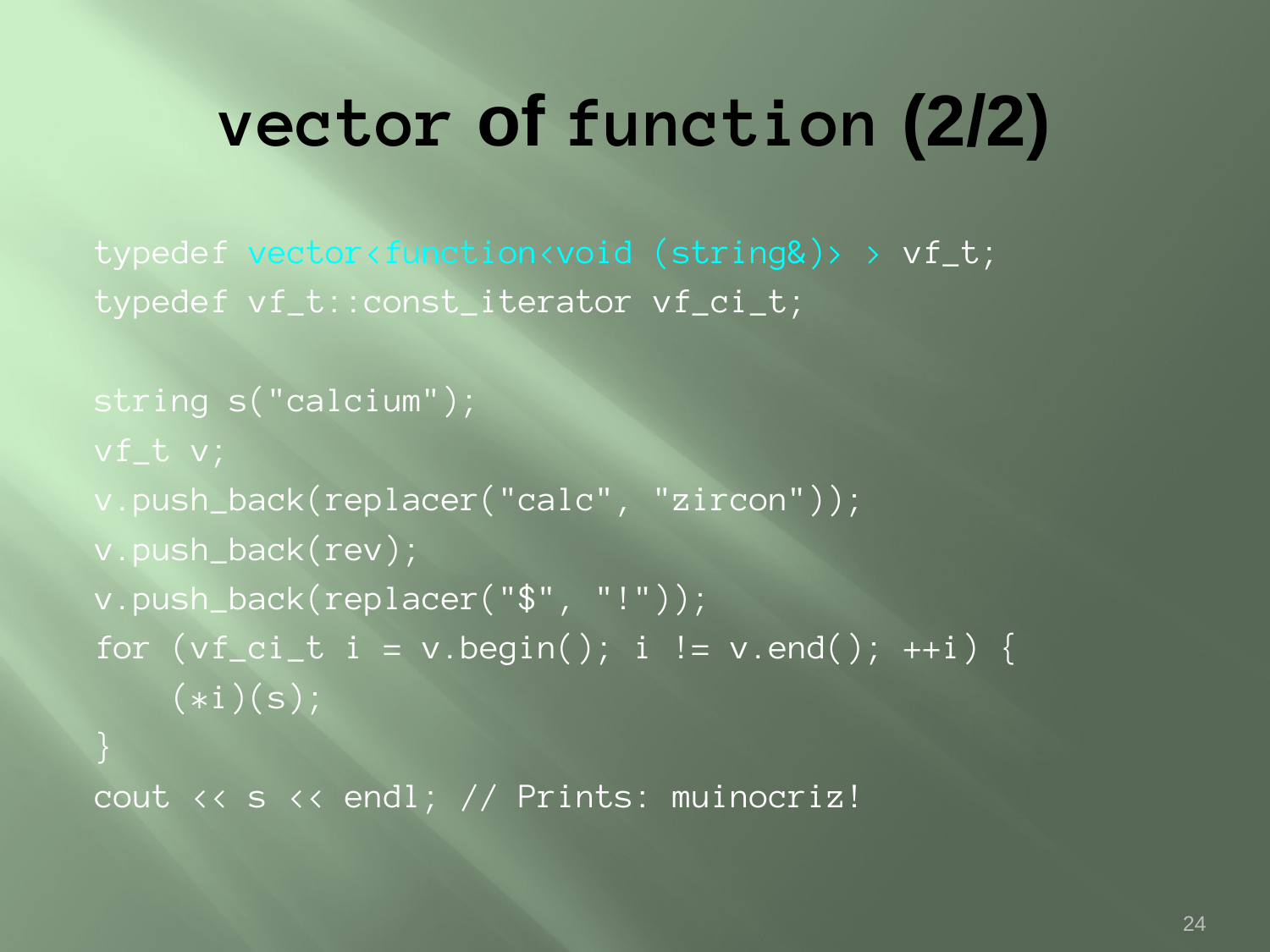

# vector of function (2/2)
typedef vector<function<void (string&)> > vf_t;
typedef vf_t::const_iterator vf_ci_t;

string s("calcium");
vf_t v;
v.push_back(replacer("calc", "zircon"));
v.push_back(rev);
v.push_back(replacer("$", "!"));
for (vf_ci_t i = v.begin(); i != v.end(); ++i) {
    (*i)(s);
}
cout << s << endl; // Prints: muinocriz!
24